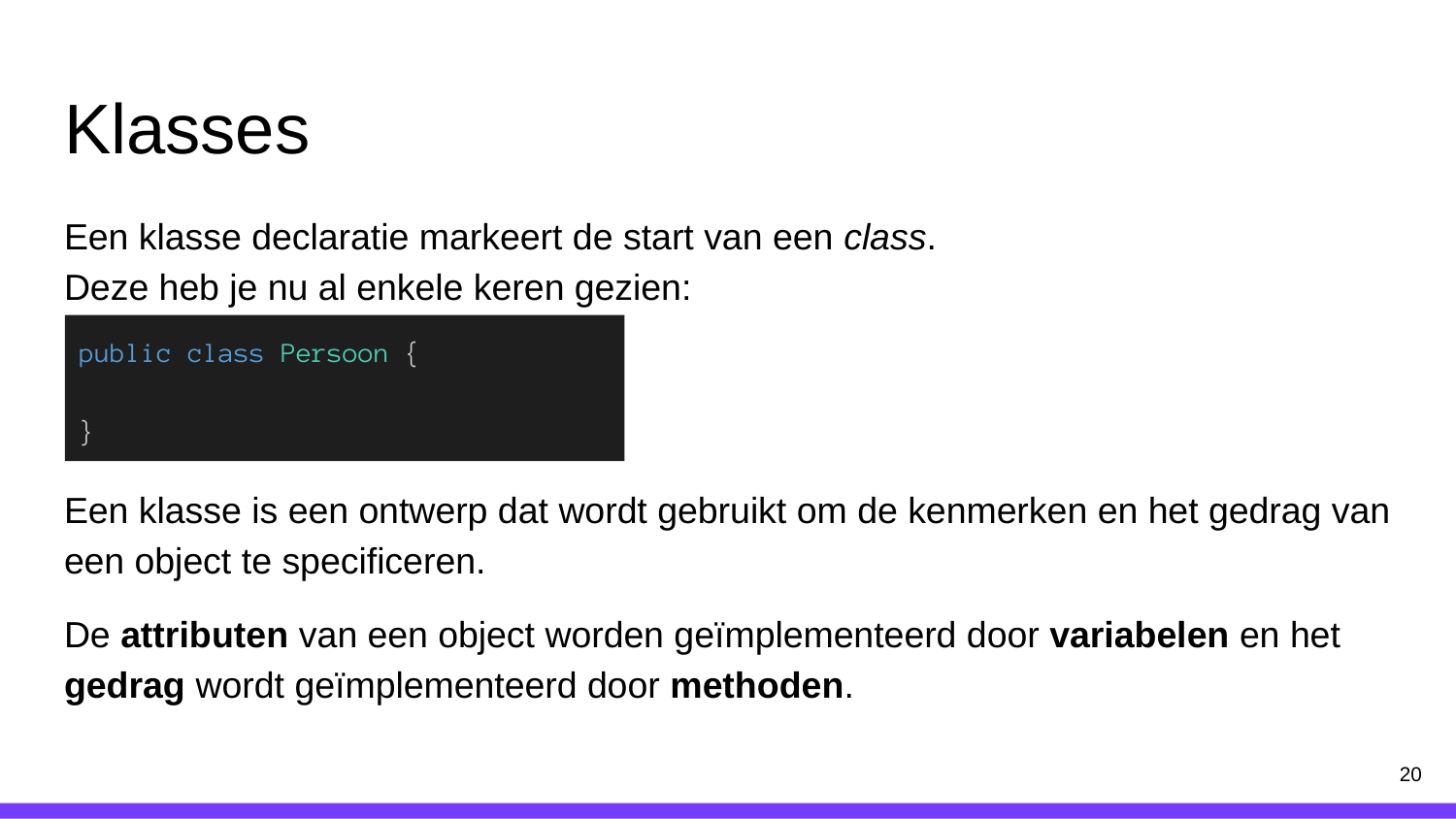

# Klasses
Een klasse declaratie markeert de start van een class.
Deze heb je nu al enkele keren gezien:

Een klasse is een ontwerp dat wordt gebruikt om de kenmerken en het gedrag van een object te specificeren.
De attributen van een object worden geïmplementeerd door variabelen en het gedrag wordt geïmplementeerd door methoden.
public class Persoon {
}
20